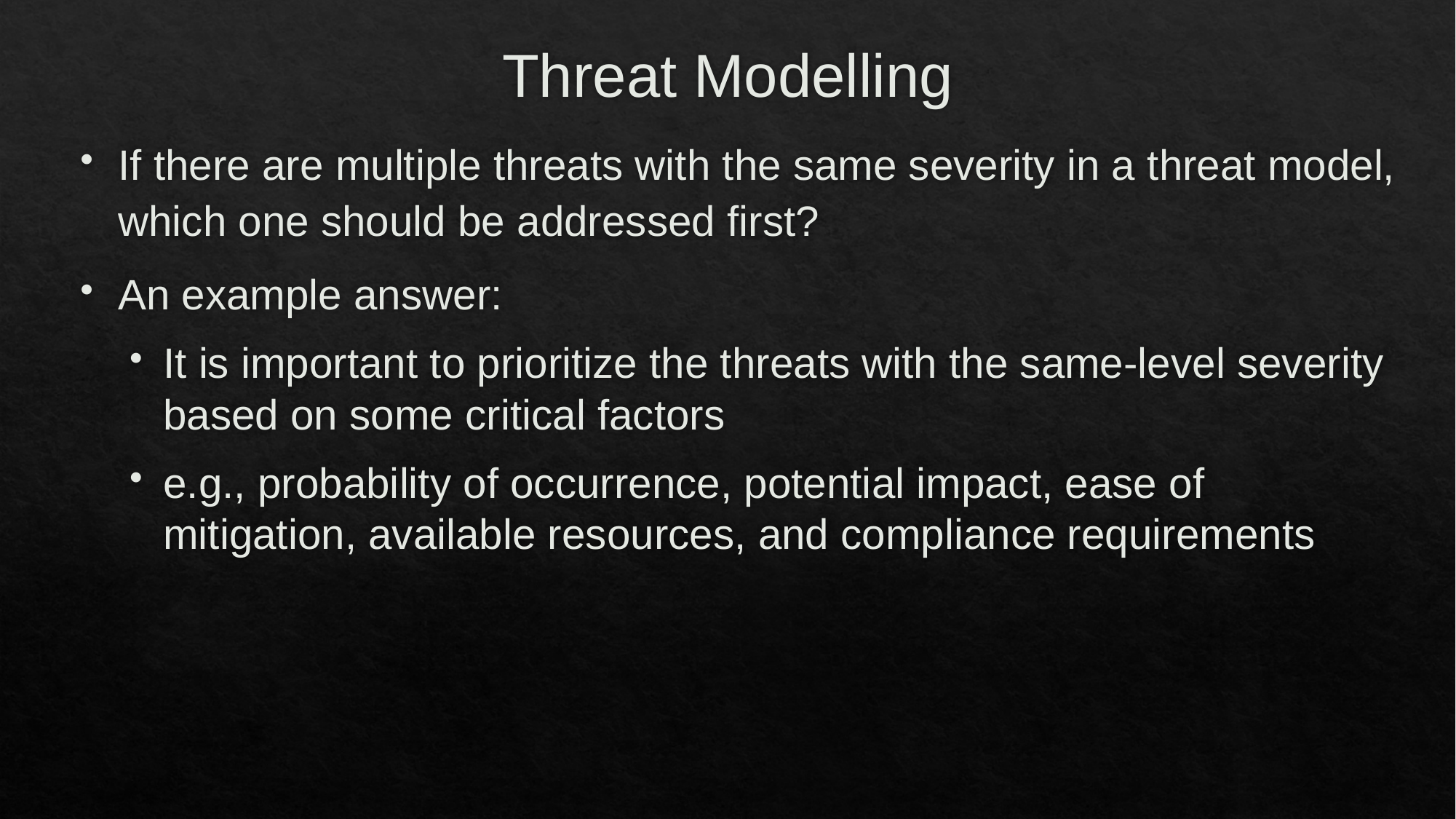

# Threat Modelling
If there are multiple threats with the same severity in a threat model, which one should be addressed first?
An example answer:
It is important to prioritize the threats with the same-level severity based on some critical factors
e.g., probability of occurrence, potential impact, ease of mitigation, available resources, and compliance requirements